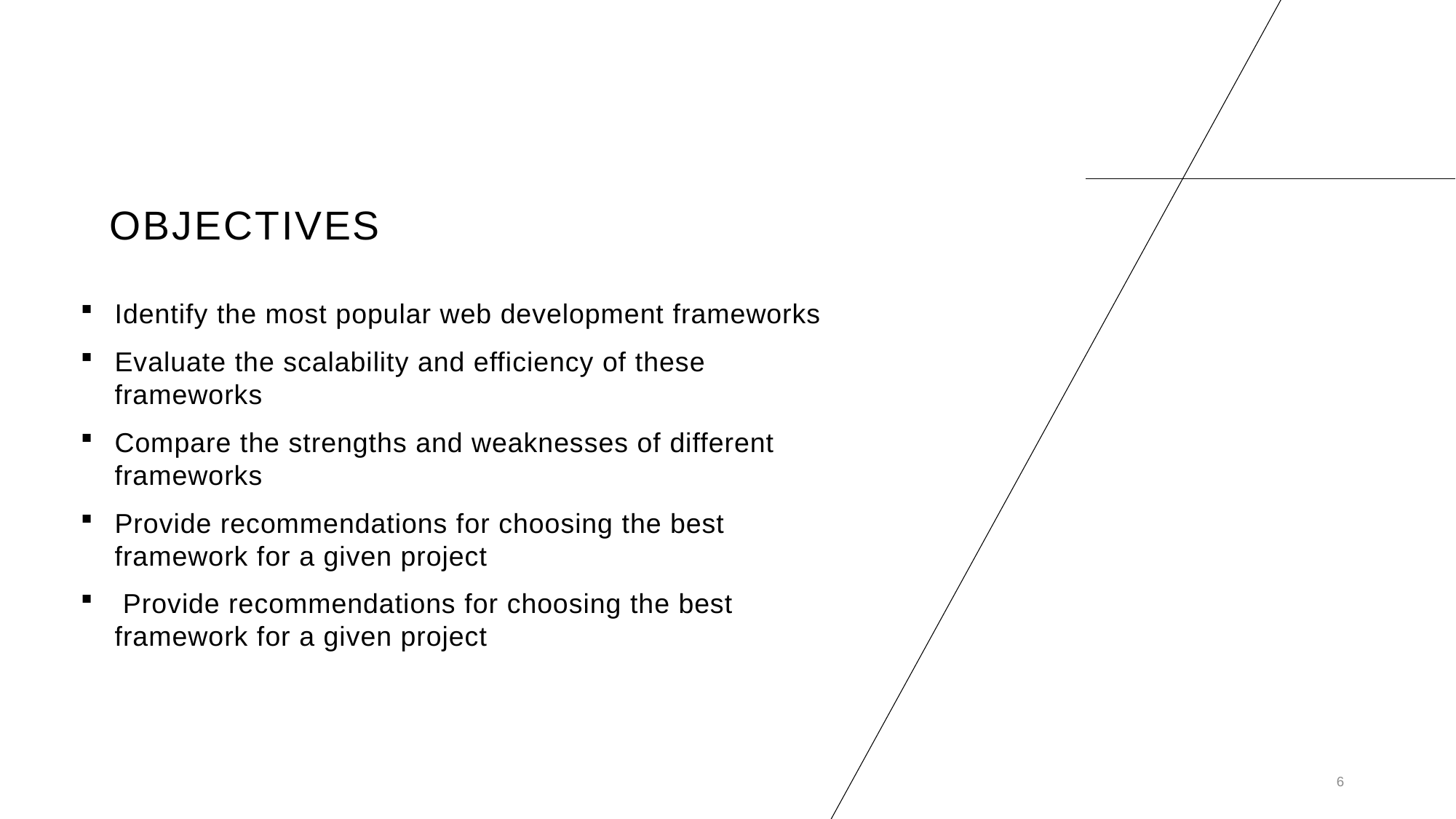

# OBJECTIVES
Identify the most popular web development frameworks
Evaluate the scalability and efficiency of these frameworks
Compare the strengths and weaknesses of different frameworks
Provide recommendations for choosing the best framework for a given project
 Provide recommendations for choosing the best framework for a given project

6